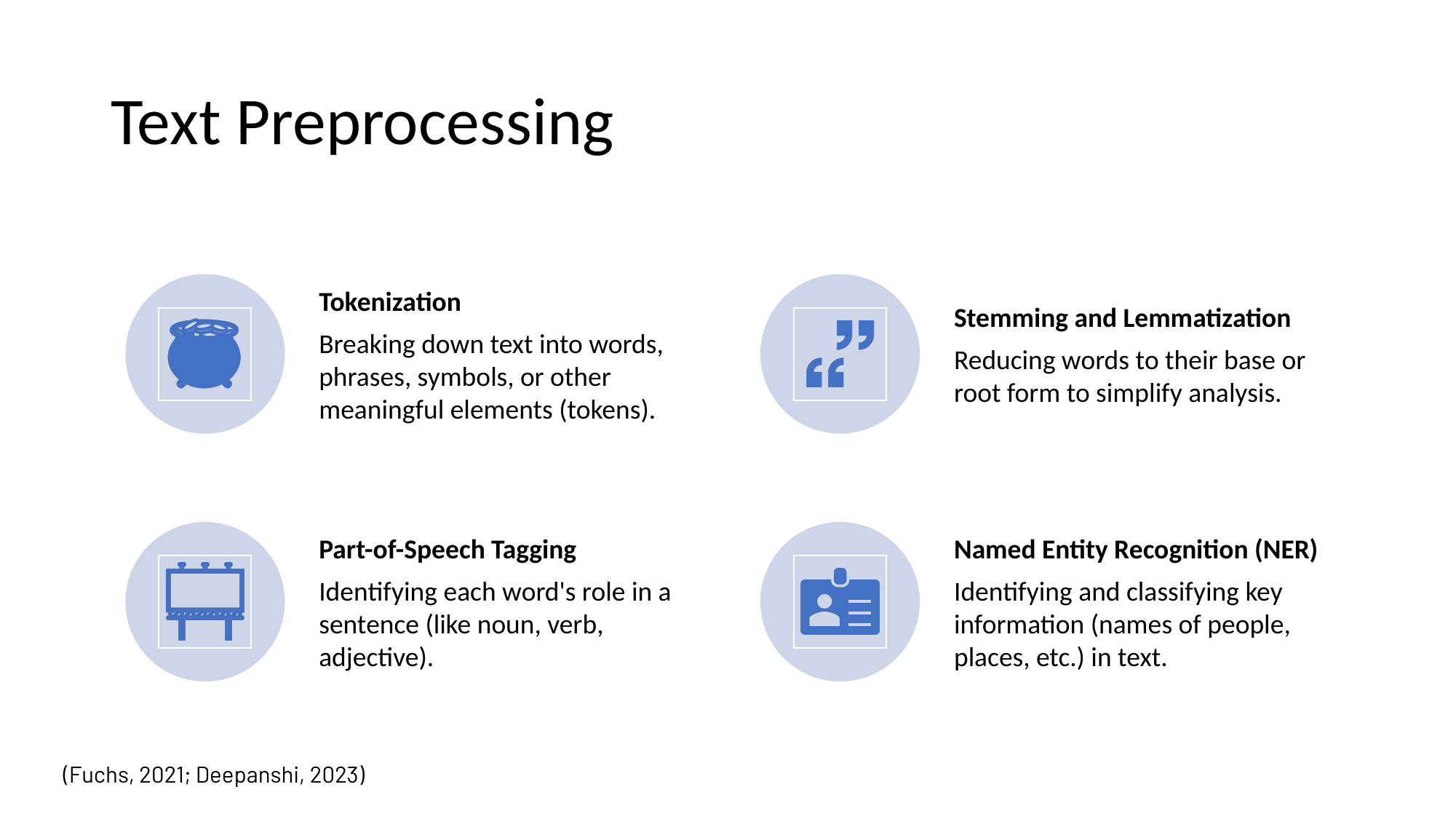

# Text Preprocessing
Tokenization
Breaking down text into words, phrases, symbols, or other meaningful elements (tokens).
Stemming and Lemmatization
Reducing words to their base or root form to simplify analysis.
Part-of-Speech Tagging
Identifying each word's role in a sentence (like noun, verb, adjective).
Named Entity Recognition (NER)
Identifying and classifying key information (names of people, places, etc.) in text.
(Fuchs, 2021; Deepanshi, 2023)